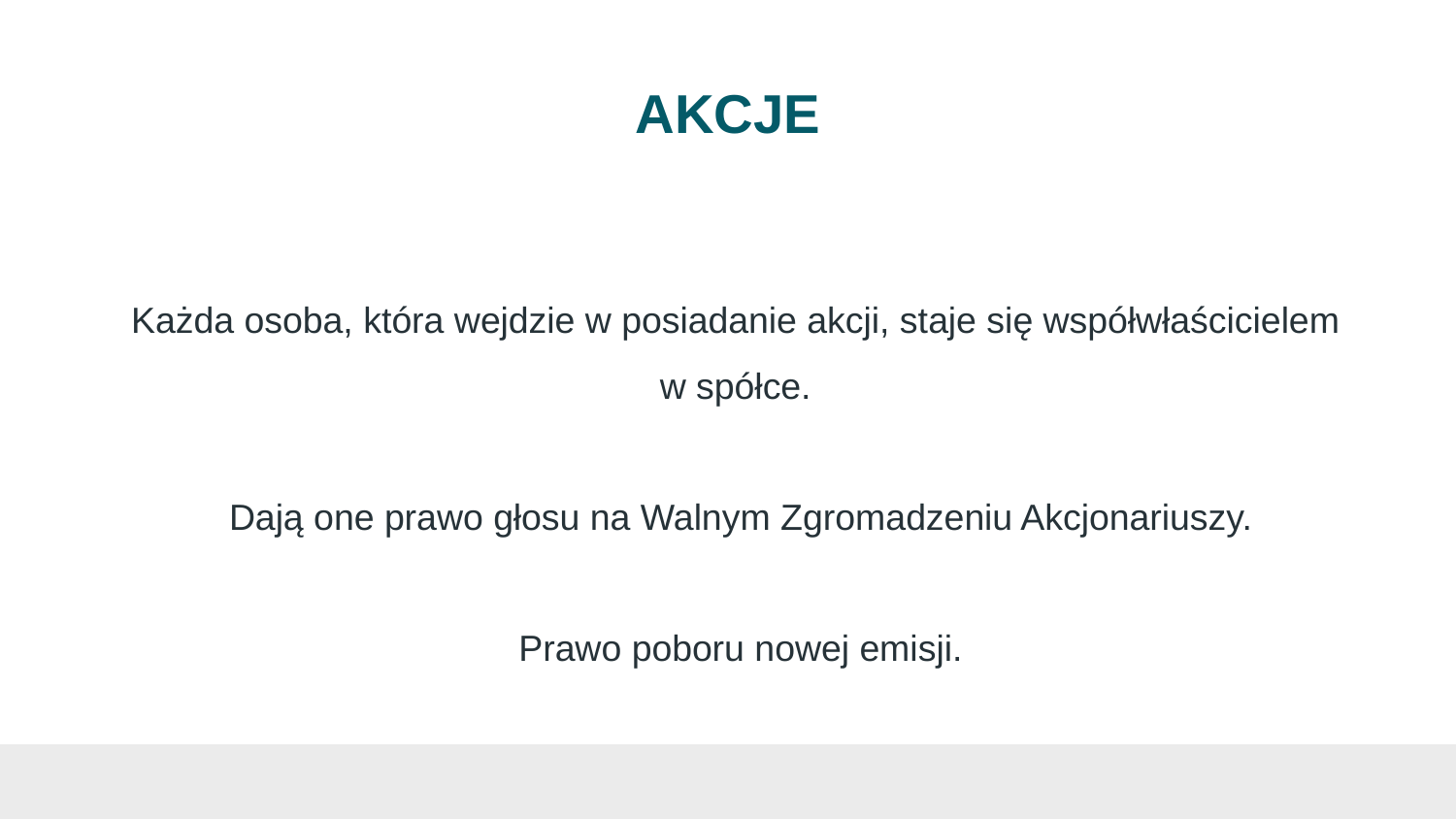

# AKCJE
Każda osoba, która wejdzie w posiadanie akcji, staje się współwłaścicielem
w spółce.

Dają one prawo głosu na Walnym Zgromadzeniu Akcjonariuszy.

Prawo poboru nowej emisji.